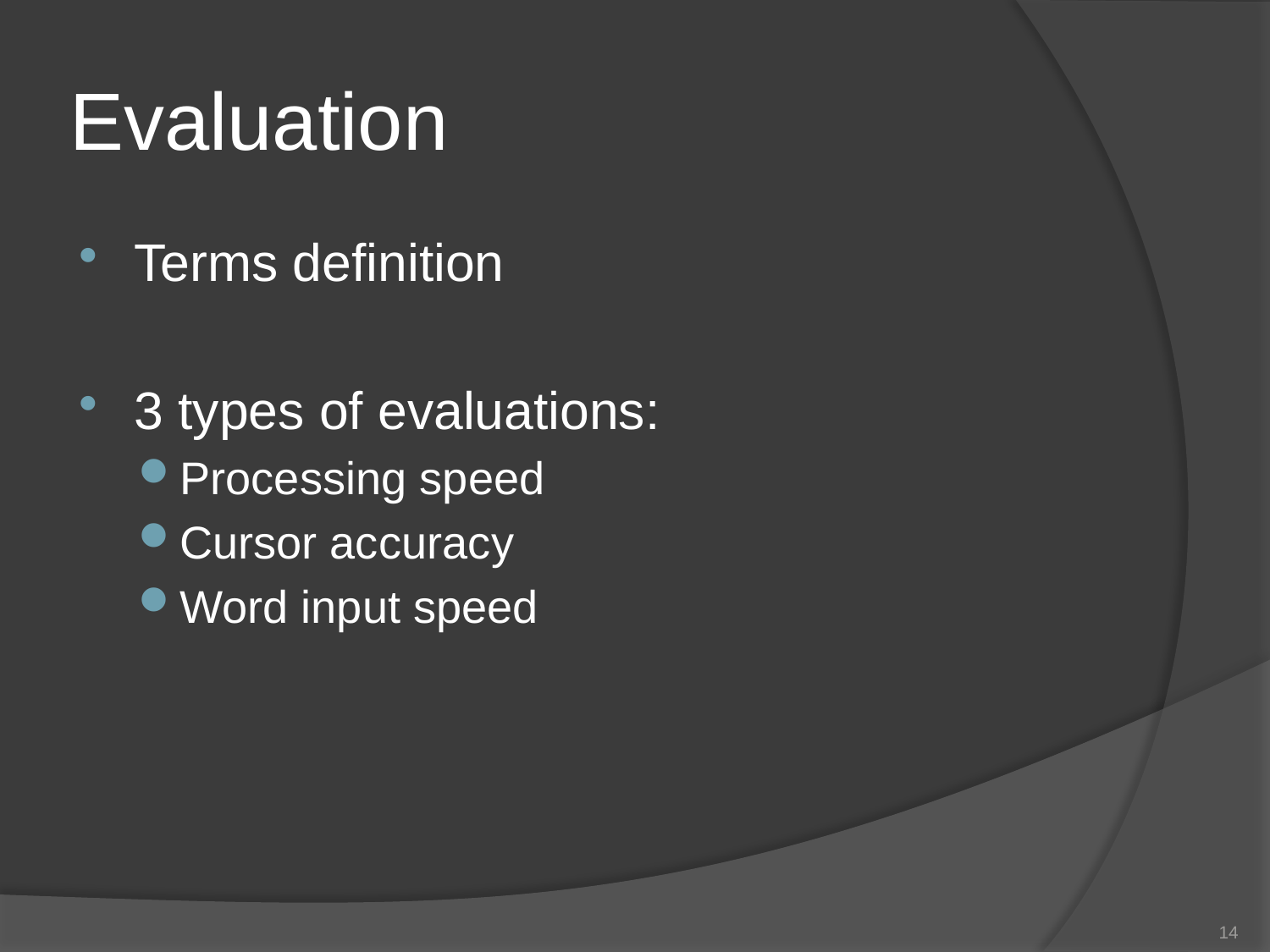

# Evaluation
Terms definition

3 types of evaluations:
Processing speed
Cursor accuracy
Word input speed
14